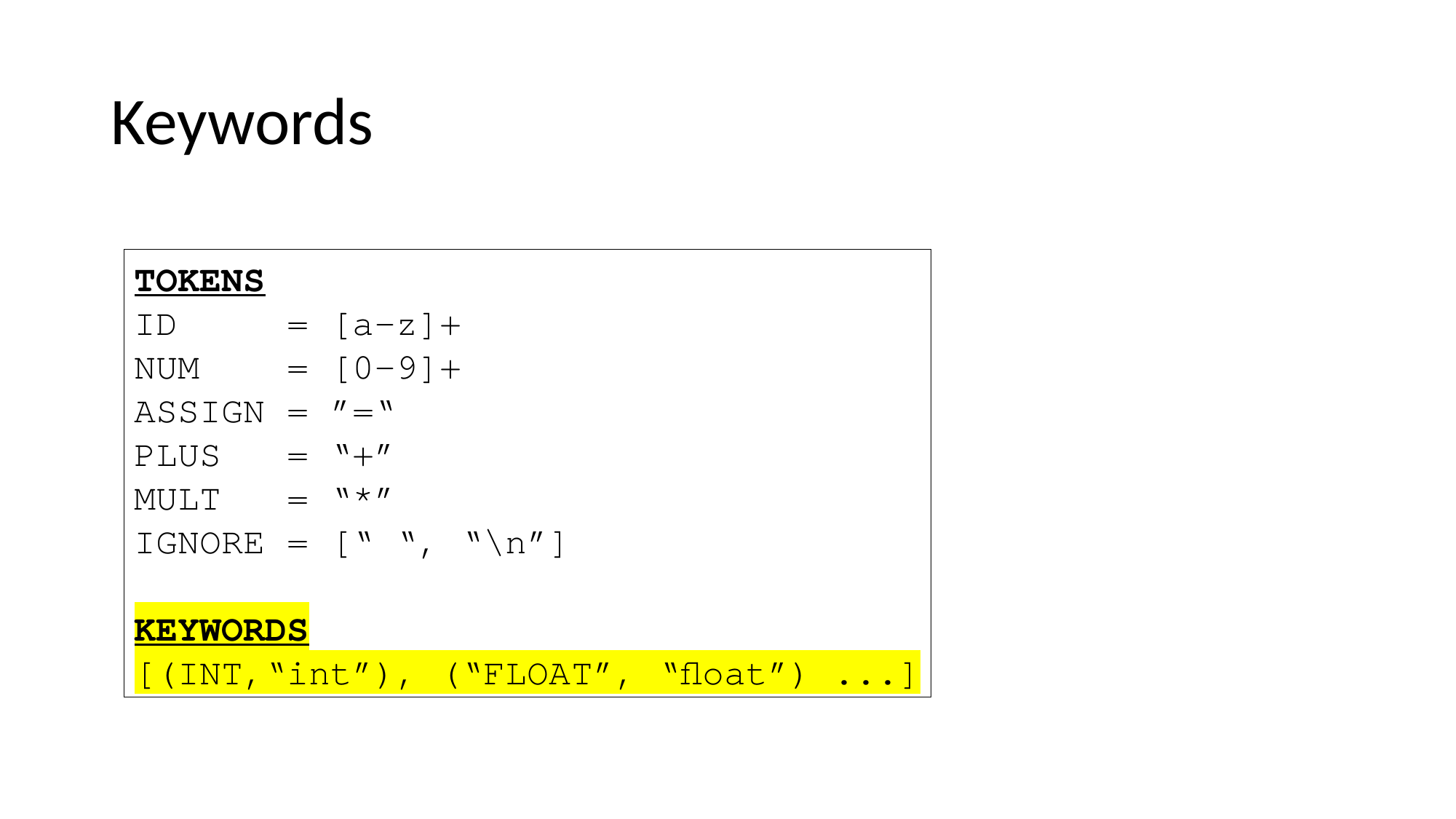

# Keywords
TOKENS
ID     = [a-z]+
NUM    = [0-9]+
ASSIGN = ”=“
PLUS   = “+”
MULT   = “*”
IGNORE = [“ “, “\n”]

KEYWORDS
[(INT,“int”), (“FLOAT”, “float”) ...]